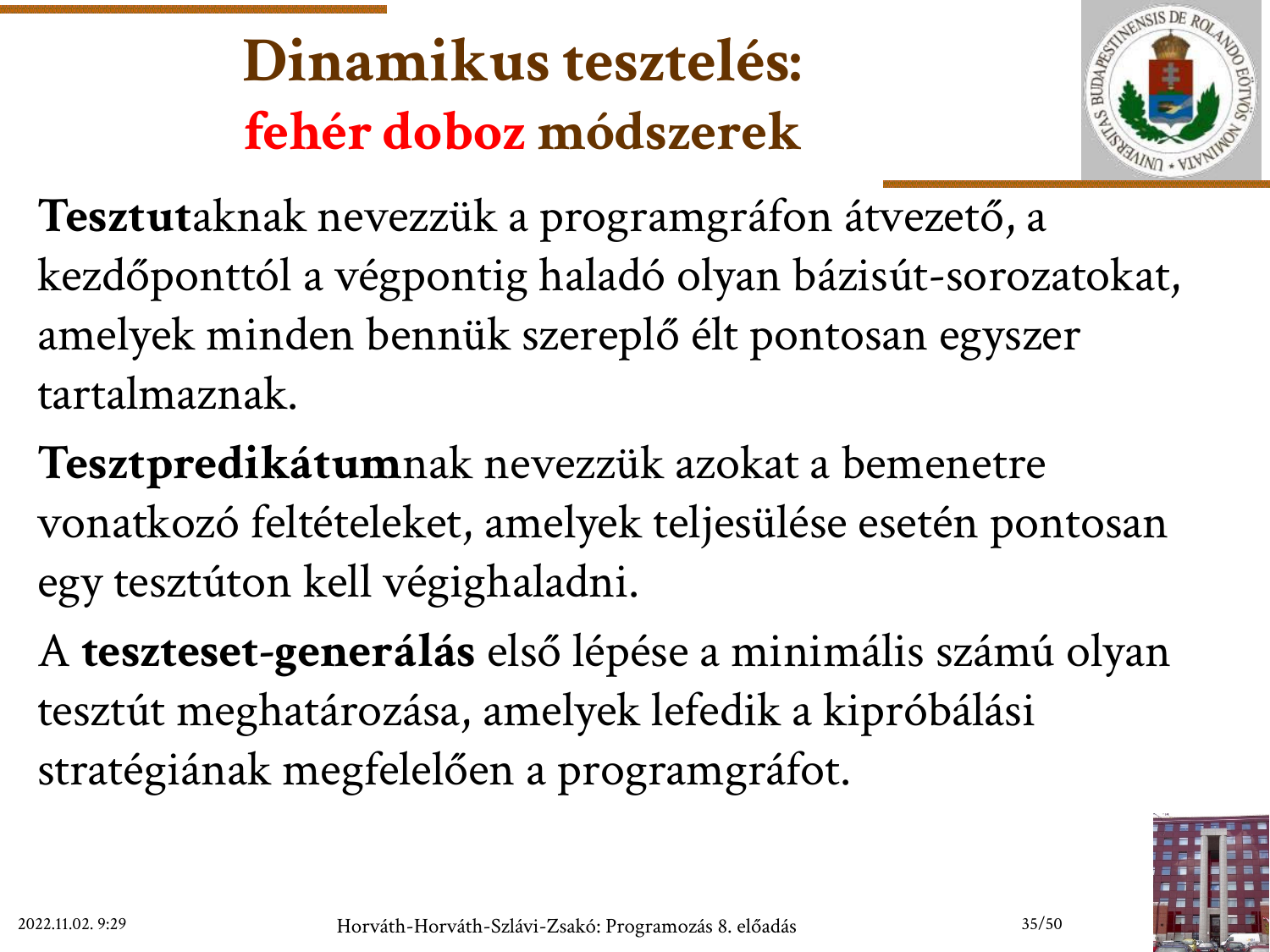

# Dinamikus tesztelés: fehér doboz módszerek
Tesztutaknak nevezzük a programgráfon átvezető, a kezdőponttól a végpontig haladó olyan bázisút-sorozatokat, amelyek minden bennük szereplő élt pontosan egyszer tartalmaznak.
Tesztpredikátumnak nevezzük azokat a bemenetre vonatkozó feltételeket, amelyek teljesülése esetén pontosan egy tesztúton kell végighaladni.
A teszteset-generálás első lépése a minimális számú olyan tesztút meghatározása, amelyek lefedik a kipróbálási stratégiának megfelelően a programgráfot.
2022.11.02. 9:29
Horváth-Horváth-Szlávi-Zsakó: Programozás 8. előadás
35/50